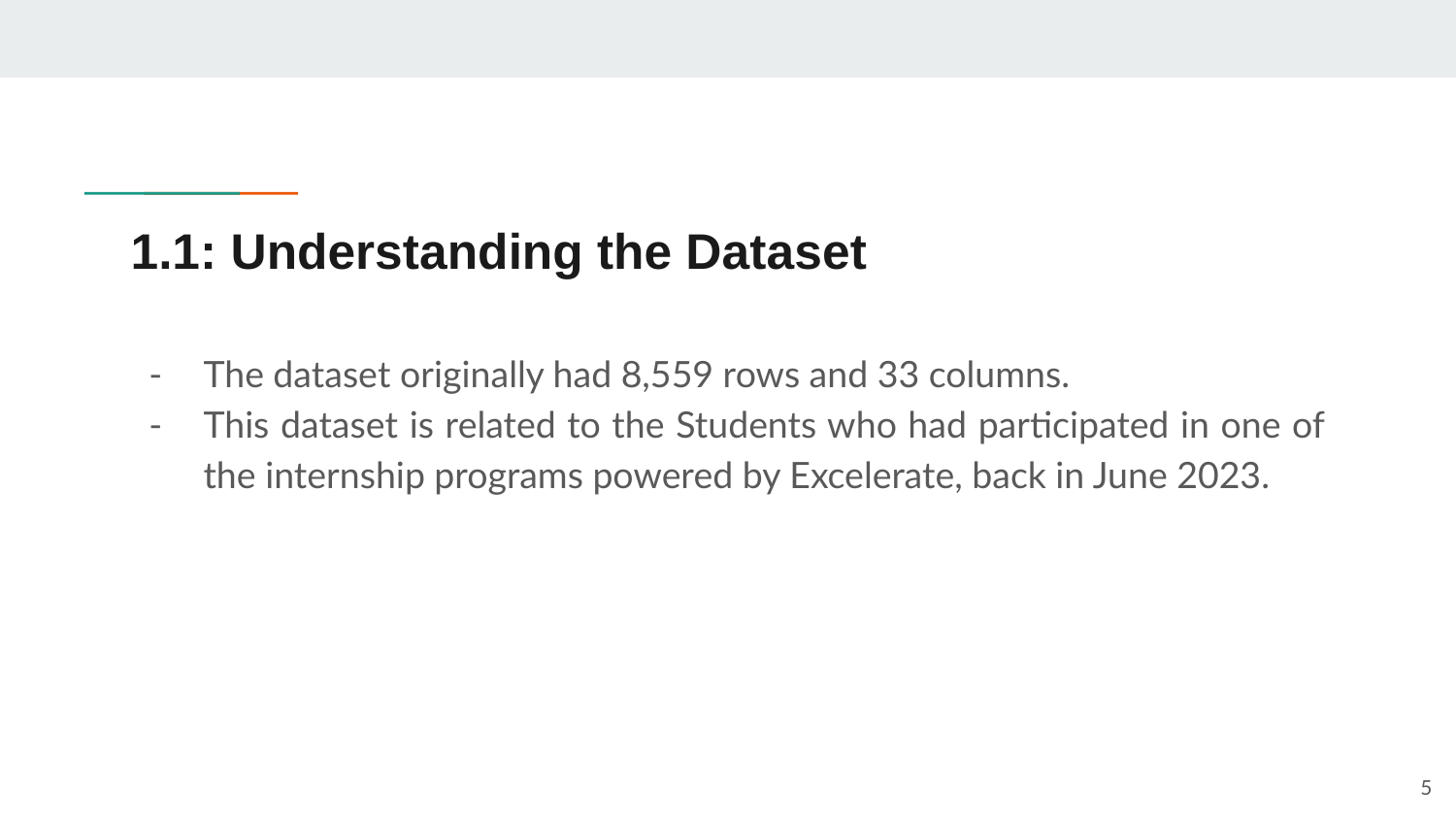

# 1.1: Understanding the Dataset
The dataset originally had 8,559 rows and 33 columns.
This dataset is related to the Students who had participated in one of the internship programs powered by Excelerate, back in June 2023.
5